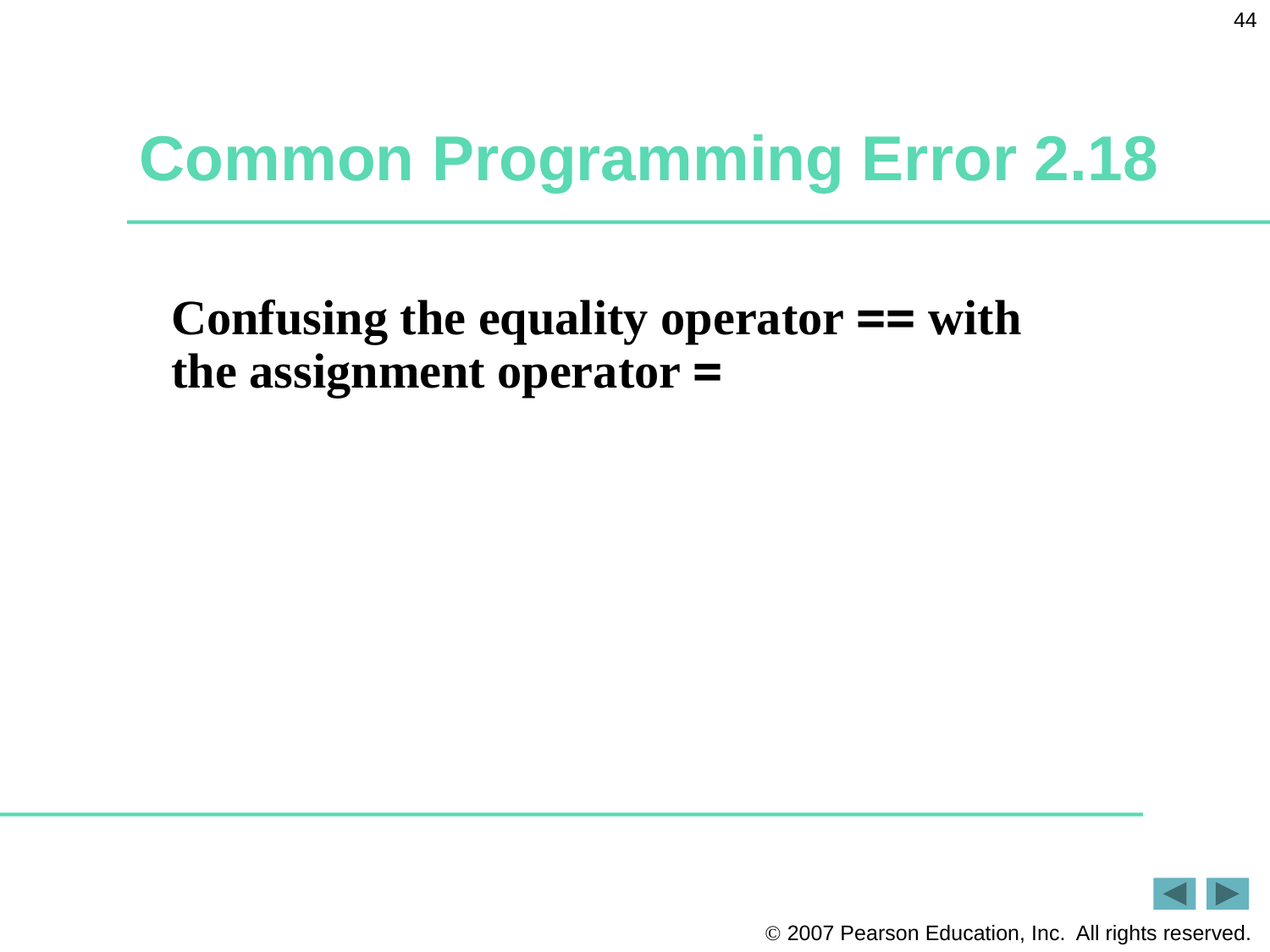

44
# Common Programming Error 2.18
Confusing the equality operator == with the assignment operator =